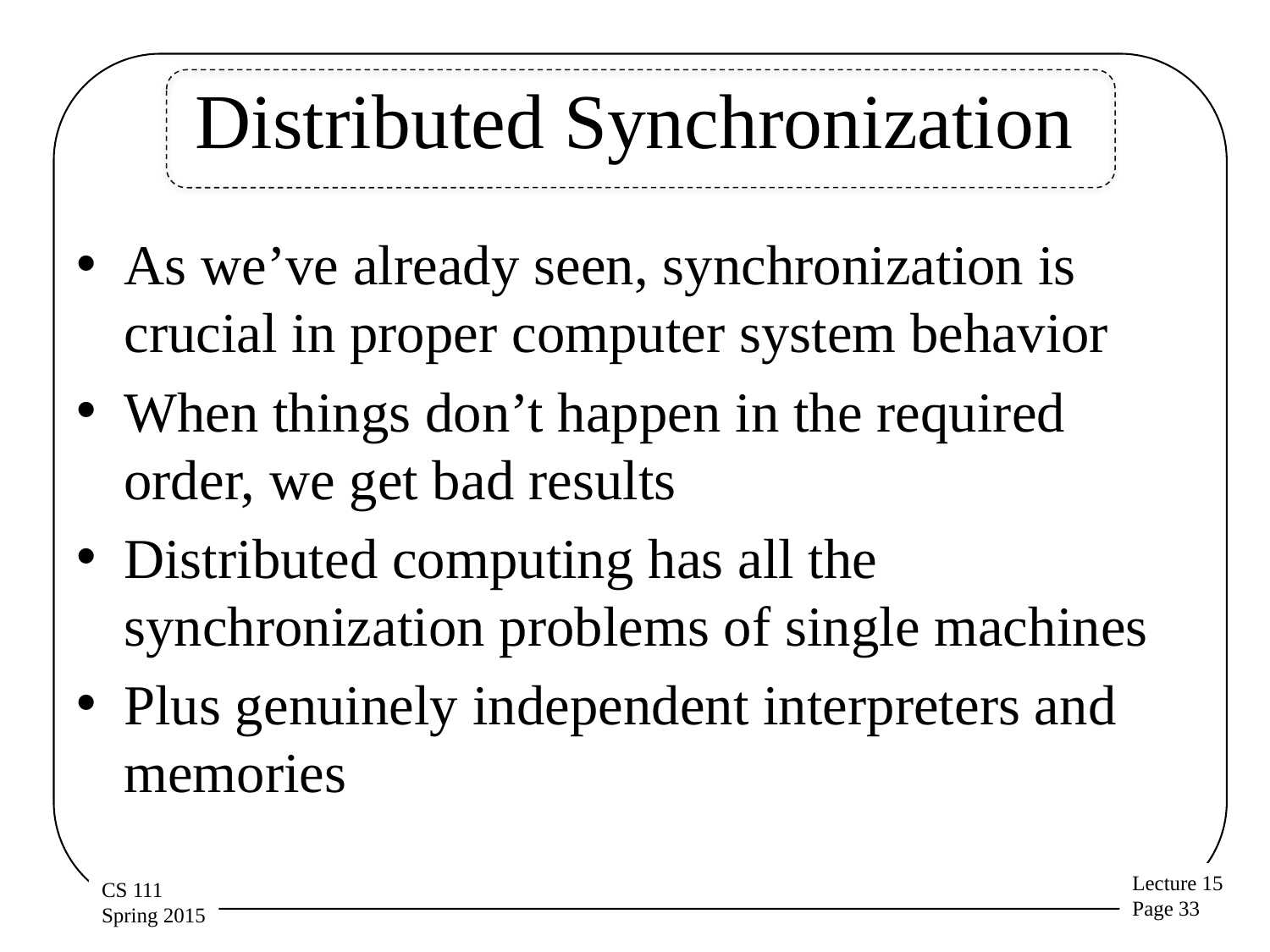

# Distributed Synchronization

As we’ve already seen, synchronization is crucial in proper computer system behavior
When things don’t happen in the required order, we get bad results
Distributed computing has all the synchronization problems of single machines
Plus genuinely independent interpreters and memories